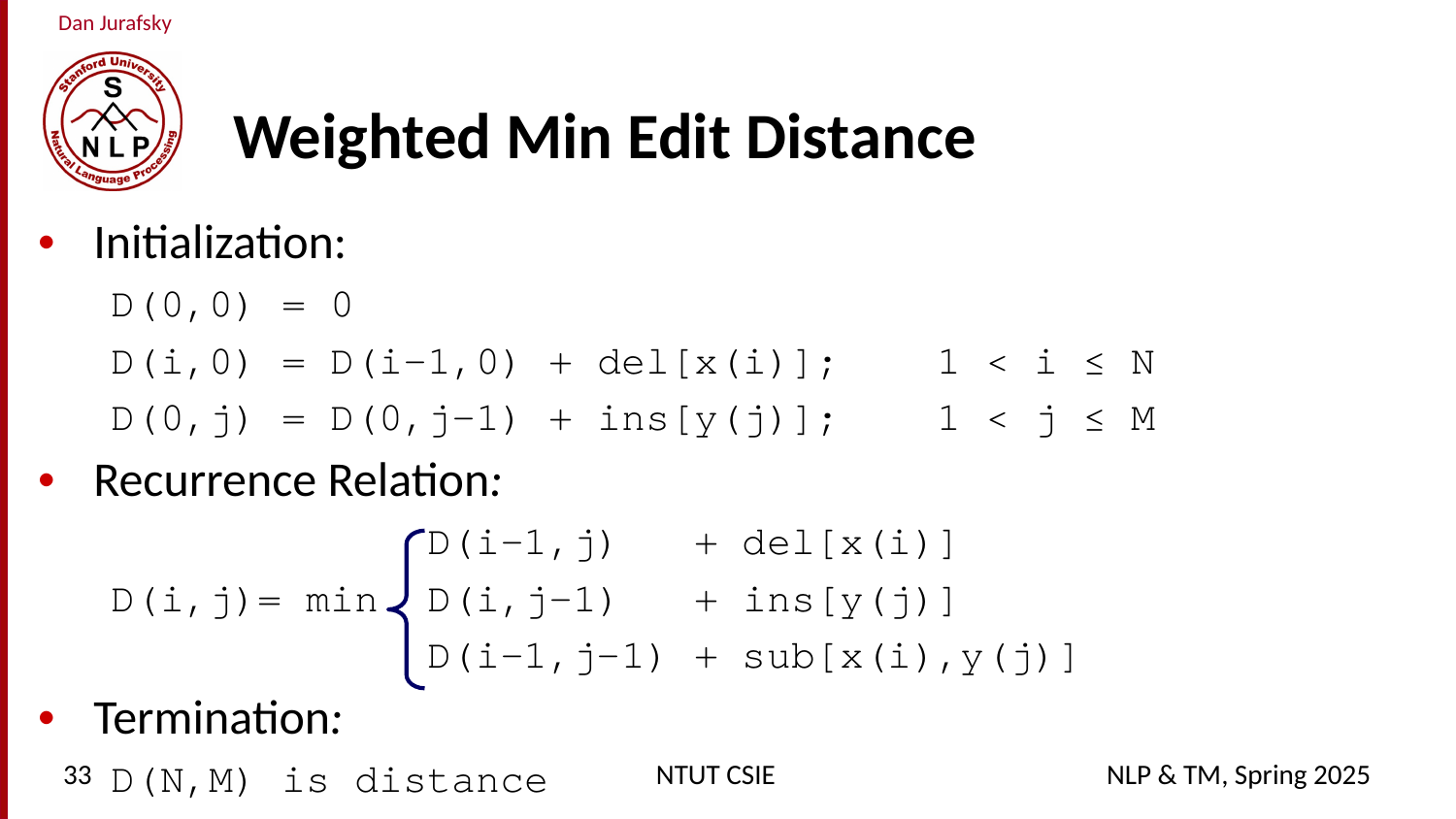

# Weighted Min Edit Distance
Initialization:
D(0,0) = 0
D(i,0) = D(i-1,0) + del[x(i)];    1 < i ≤ N
D(0,j) = D(0,j-1) + ins[y(j)];    1 < j ≤ M
Recurrence Relation:
             D(i-1,j)   + del[x(i)]
D(i,j)= min  D(i,j-1)   + ins[y(j)]
             D(i-1,j-1) + sub[x(i),y(j)]
Termination:
D(N,M) is distance

33
NTUT CSIE
NLP & TM, Spring 2025